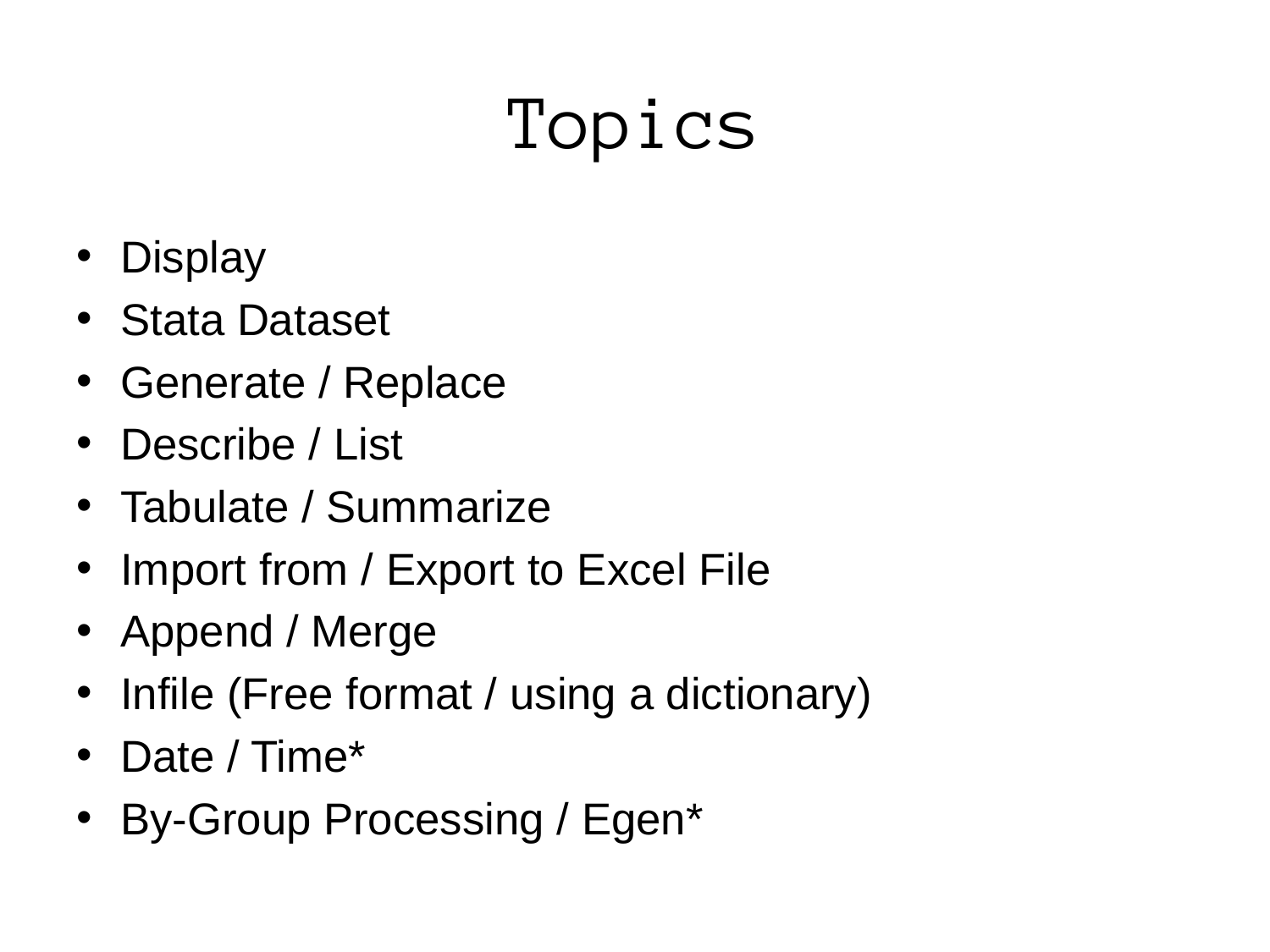

# Topics
Display
Stata Dataset
Generate / Replace
Describe / List
Tabulate / Summarize
Import from / Export to Excel File
Append / Merge
Infile (Free format / using a dictionary)
Date / Time*
By-Group Processing / Egen*